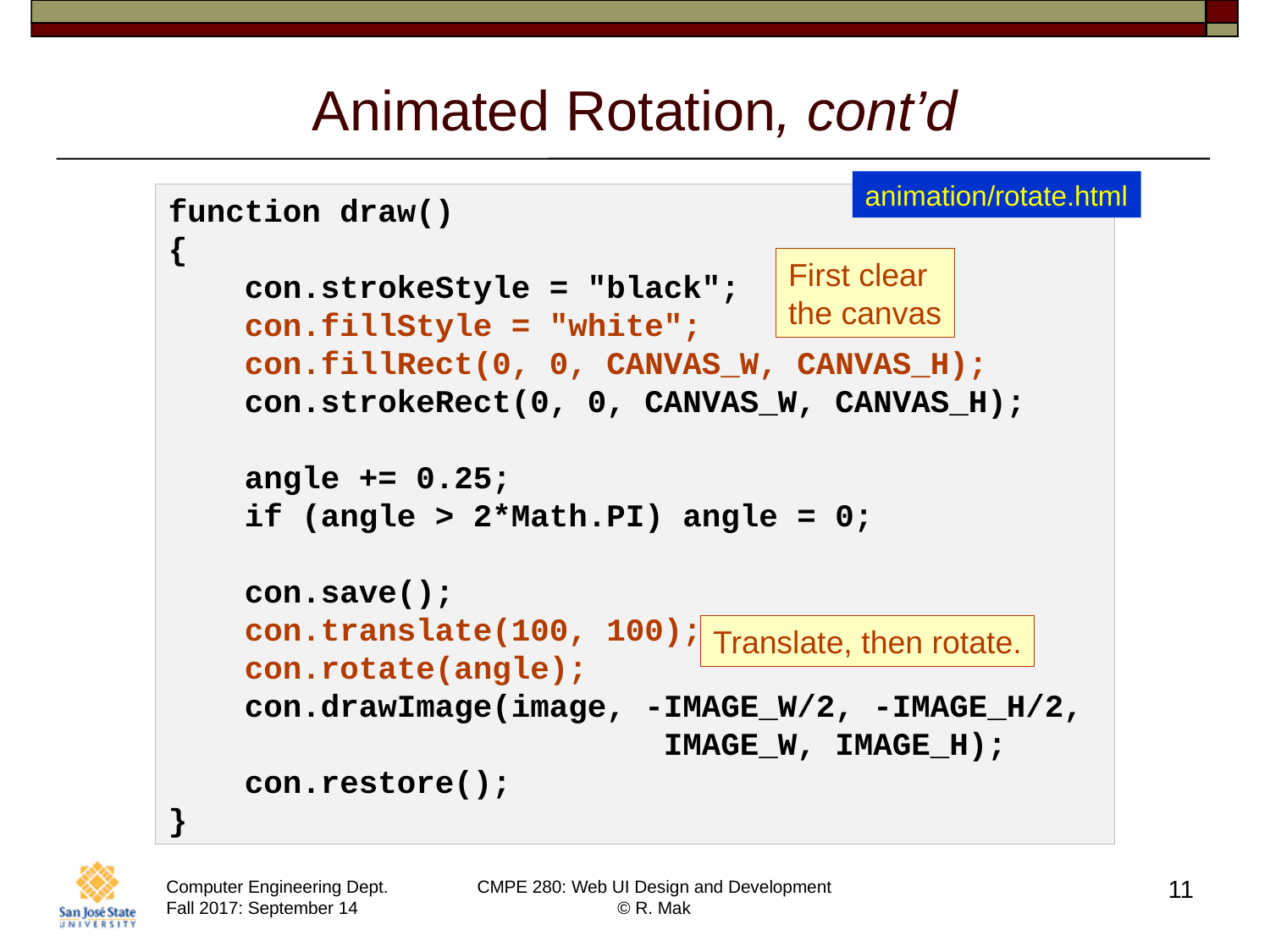

# Animated Rotation, cont’d
animation/rotate.html
function draw()
{
    con.strokeStyle = "black";
    con.fillStyle = "white";
    con.fillRect(0, 0, CANVAS_W, CANVAS_H);
    con.strokeRect(0, 0, CANVAS_W, CANVAS_H);

    angle += 0.25;
    if (angle > 2*Math.PI) angle = 0;

    con.save();
    con.translate(100, 100);
    con.rotate(angle);
    con.drawImage(image, -IMAGE_W/2, -IMAGE_H/2,
                          IMAGE_W, IMAGE_H);
    con.restore();
}
First clear
the canvas
Translate, then rotate.
11